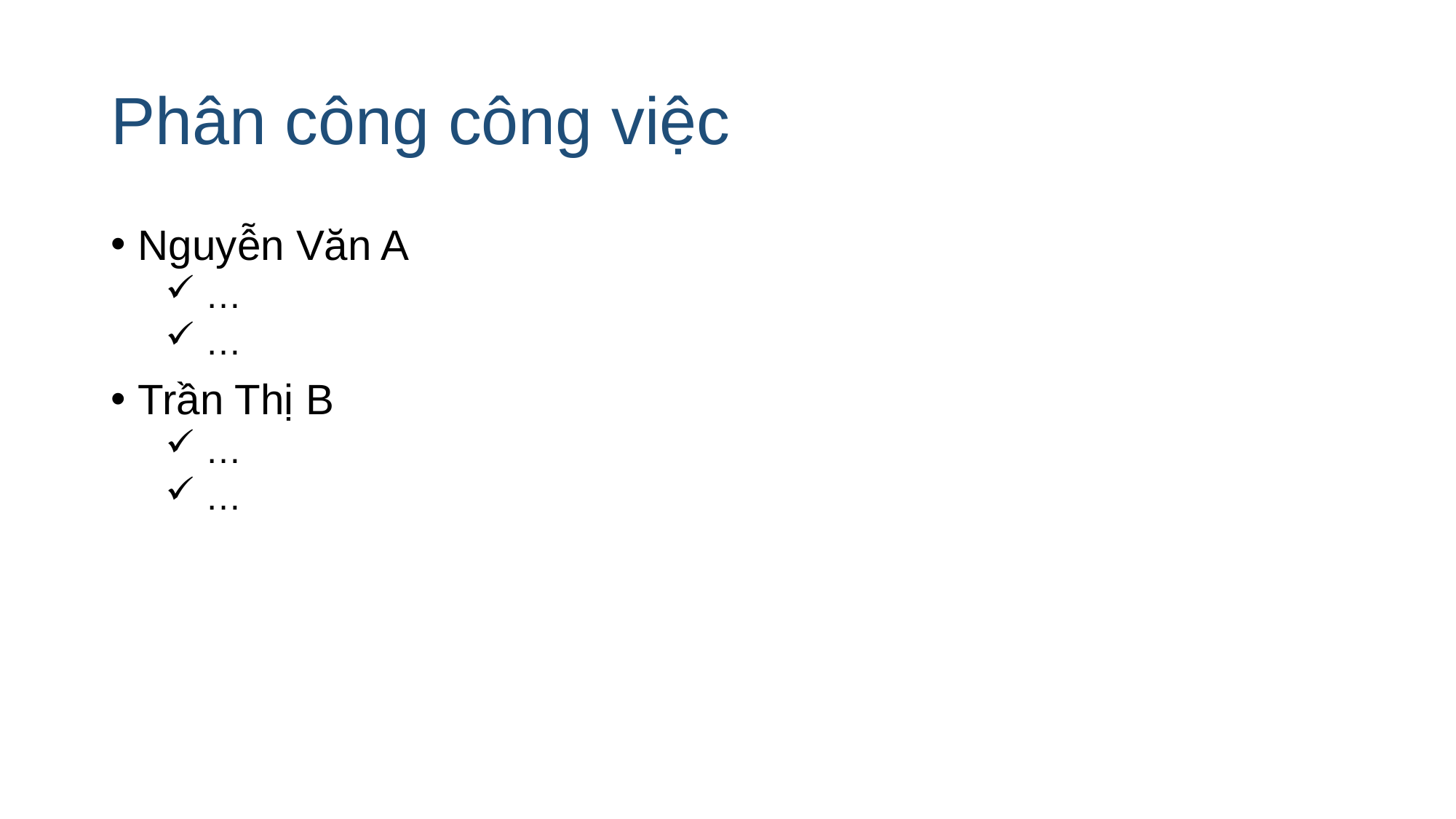

# Phân công công việc
Nguyễn Văn A
 …
 …
Trần Thị B
 …
 …